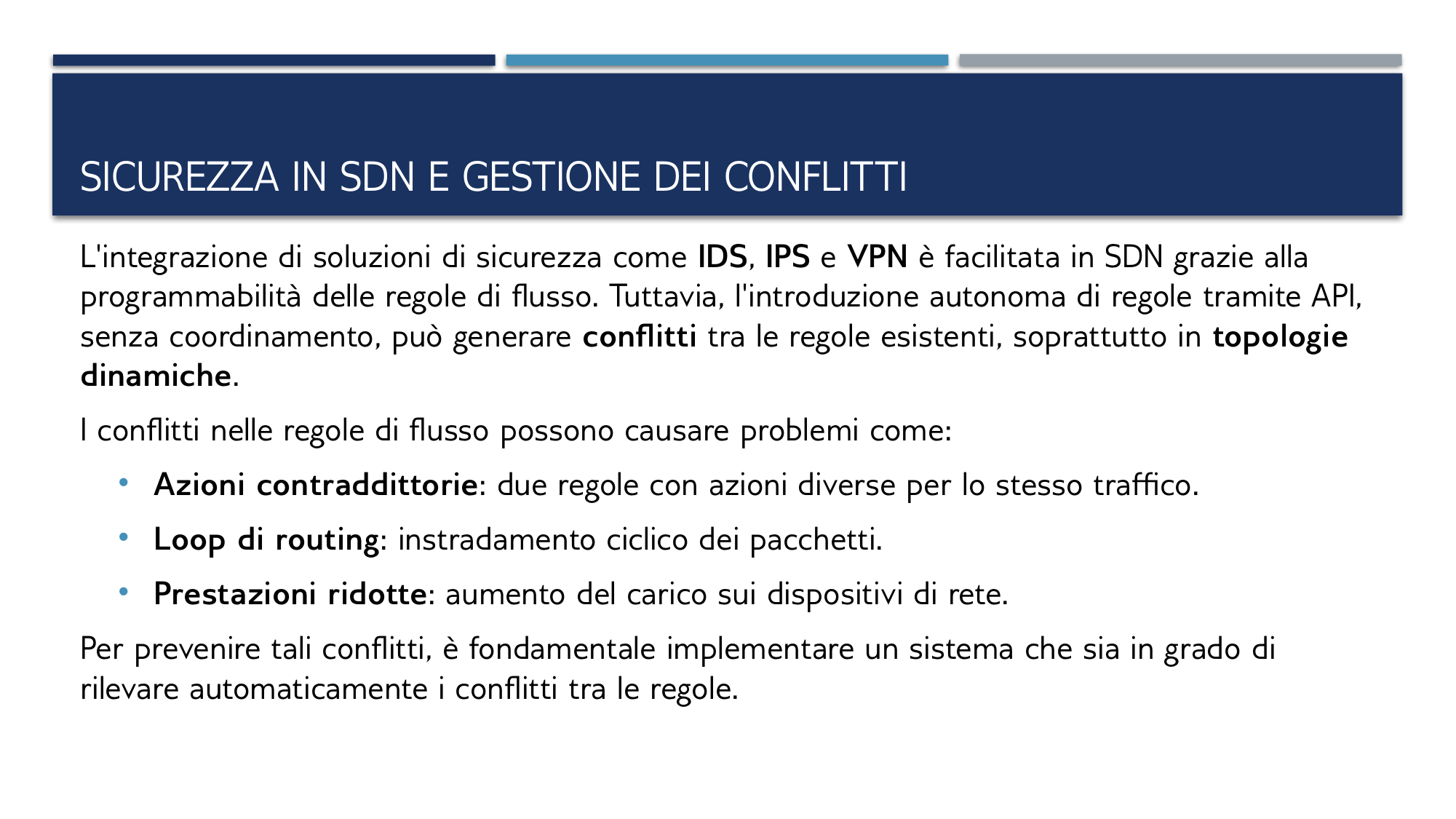

# Sicurezza in SDN e Gestione dei Conflitti
L'integrazione di soluzioni di sicurezza come IDS, IPS e VPN è facilitata in SDN grazie alla programmabilità delle regole di flusso. Tuttavia, l'introduzione autonoma di regole tramite API, senza coordinamento, può generare conflitti tra le regole esistenti, soprattutto in topologie dinamiche.
I conflitti nelle regole di flusso possono causare problemi come:
Azioni contraddittorie: due regole con azioni diverse per lo stesso traffico.
Loop di routing: instradamento ciclico dei pacchetti.
Prestazioni ridotte: aumento del carico sui dispositivi di rete.
Per prevenire tali conflitti, è fondamentale implementare un sistema che sia in grado di rilevare automaticamente i conflitti tra le regole.